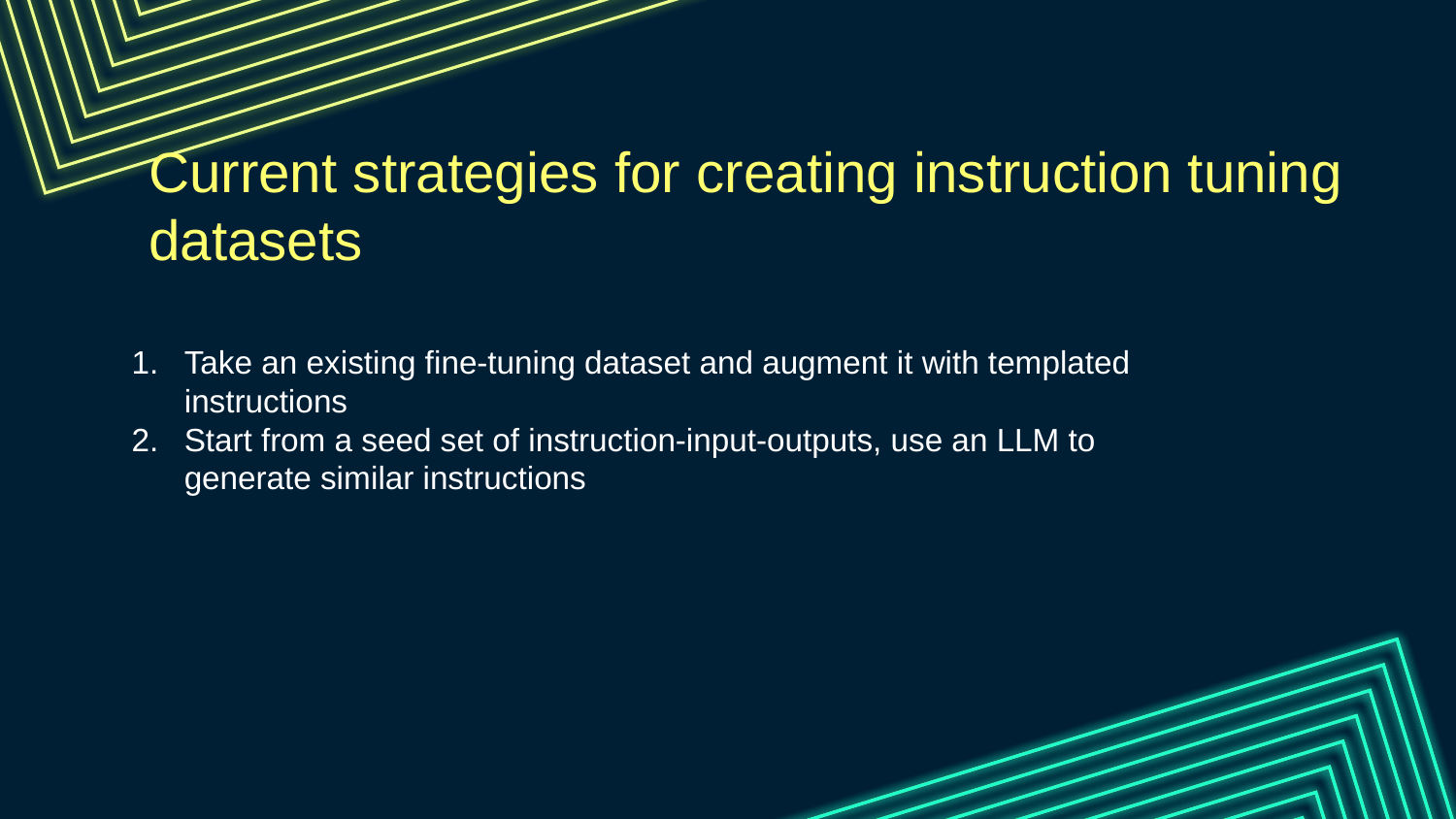

# Current strategies for creating instruction tuning datasets

Take an existing fine-tuning dataset and augment it with templated instructions
Start from a seed set of instruction-input-outputs, use an LLM to generate similar instructions